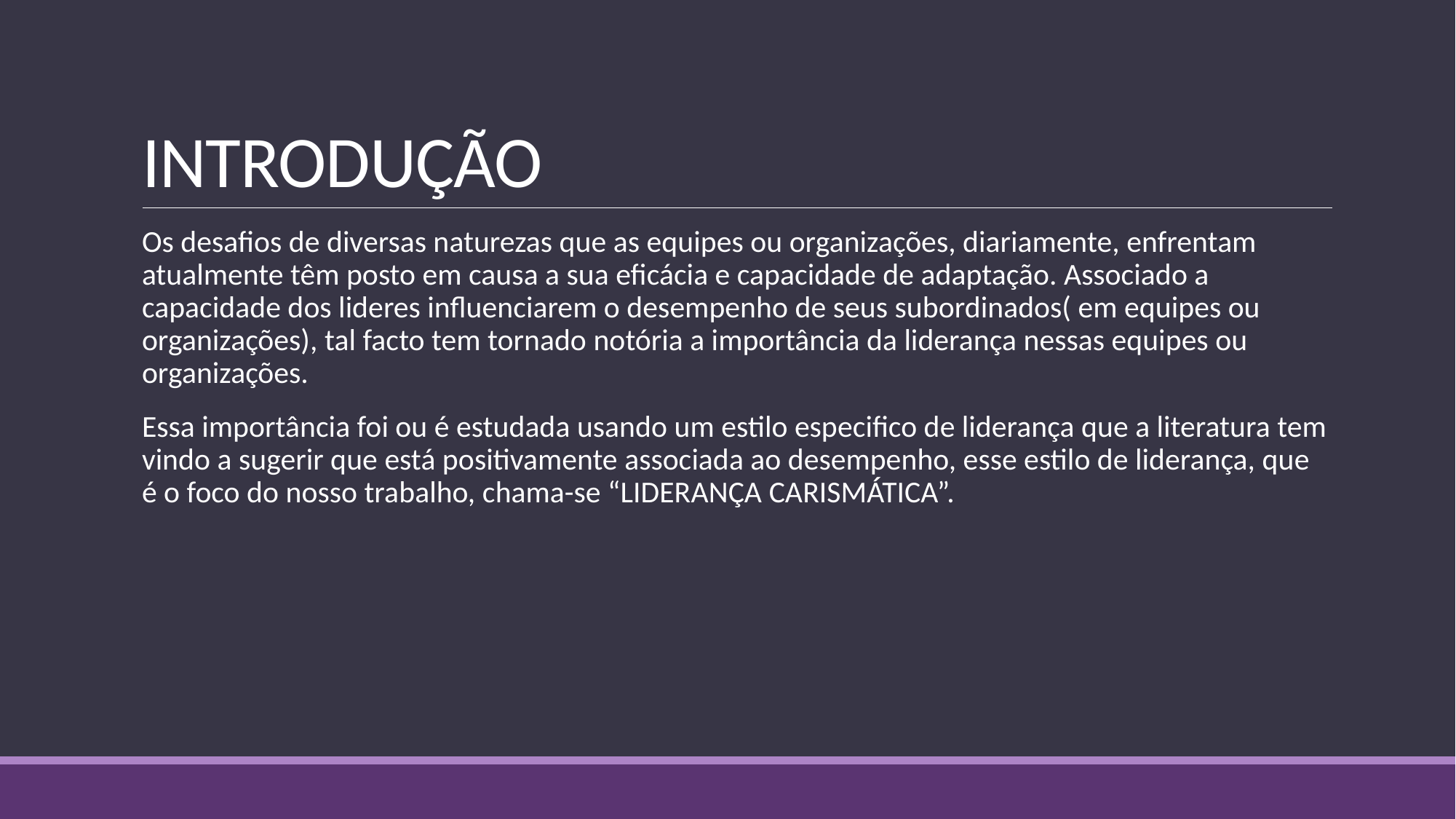

# INTRODUÇÃO
Os desafios de diversas naturezas que as equipes ou organizações, diariamente, enfrentam atualmente têm posto em causa a sua eficácia e capacidade de adaptação. Associado a capacidade dos lideres influenciarem o desempenho de seus subordinados( em equipes ou organizações), tal facto tem tornado notória a importância da liderança nessas equipes ou organizações.
Essa importância foi ou é estudada usando um estilo especifico de liderança que a literatura tem vindo a sugerir que está positivamente associada ao desempenho, esse estilo de liderança, que é o foco do nosso trabalho, chama-se “LIDERANÇA CARISMÁTICA”.